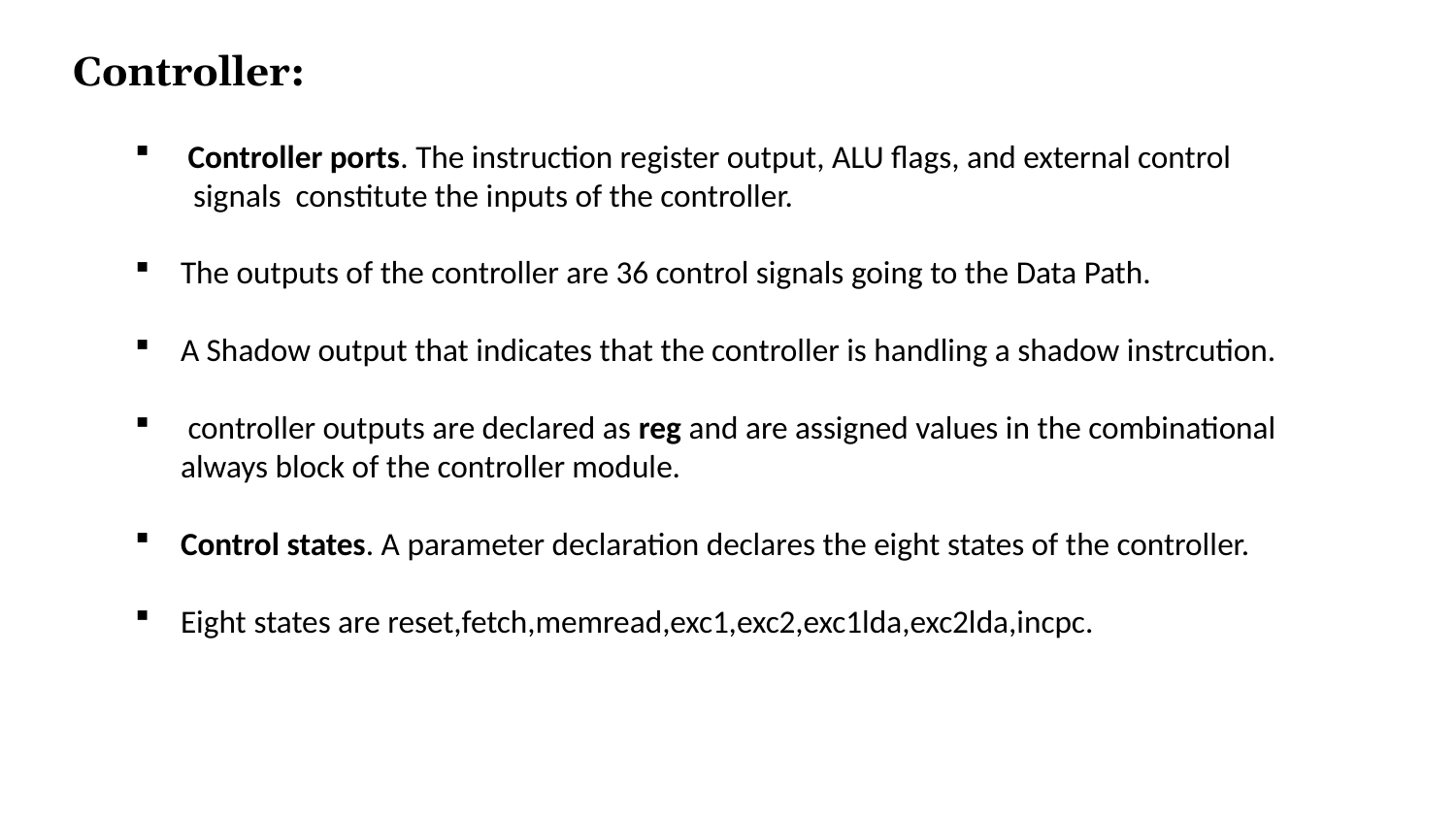

# Controller:
 Controller ports. The instruction register output, ALU flags, and external control
        signals  constitute the inputs of the controller.

The outputs of the controller are 36 control signals going to the Data Path.

A Shadow output that indicates that the controller is handling a shadow instrcution.

 controller outputs are declared as reg and are assigned values in the combinational always block of the controller module.

Control states. A parameter declaration declares the eight states of the controller.

Eight states are reset,fetch,memread,exc1,exc2,exc1lda,exc2lda,incpc.